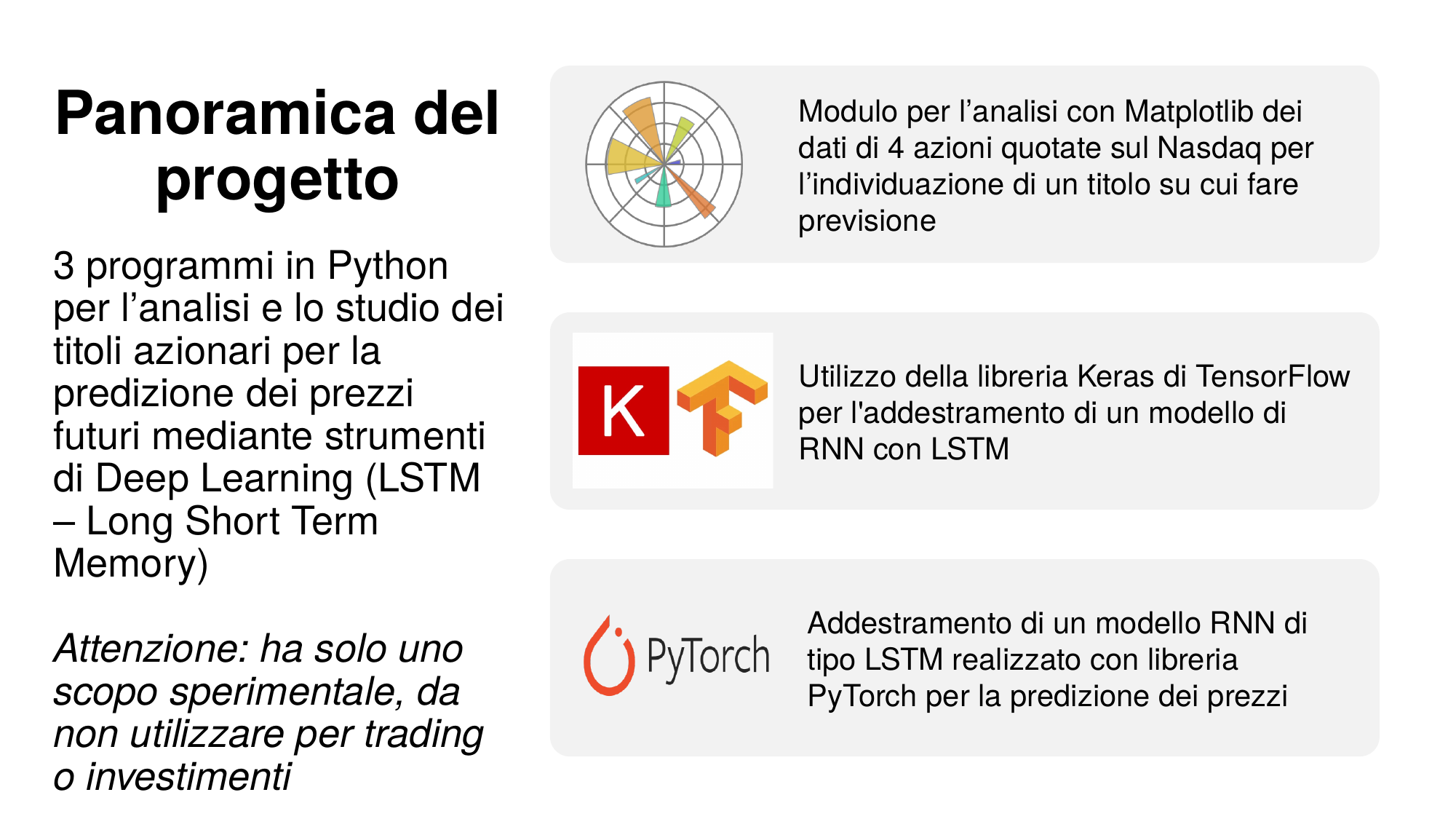

Panoramica del progetto
Modulo per l’analisi con Matplotlib dei dati di 4 azioni quotate sul Nasdaq per l’individuazione di un titolo su cui fare previsione
Utilizzo della libreria Keras di TensorFlow per l'addestramento di un modello di RNN con LSTM
Addestramento di un modello RNN di tipo LSTM realizzato con libreria PyTorch per la predizione dei prezzi
# 3 programmi in Python per l’analisi e lo studio dei titoli azionari per la predizione dei prezzi futuri mediante strumenti di Deep Learning (LSTM – Long Short Term Memory) Attenzione: ha solo uno scopo sperimentale, da non utilizzare per trading o investimenti